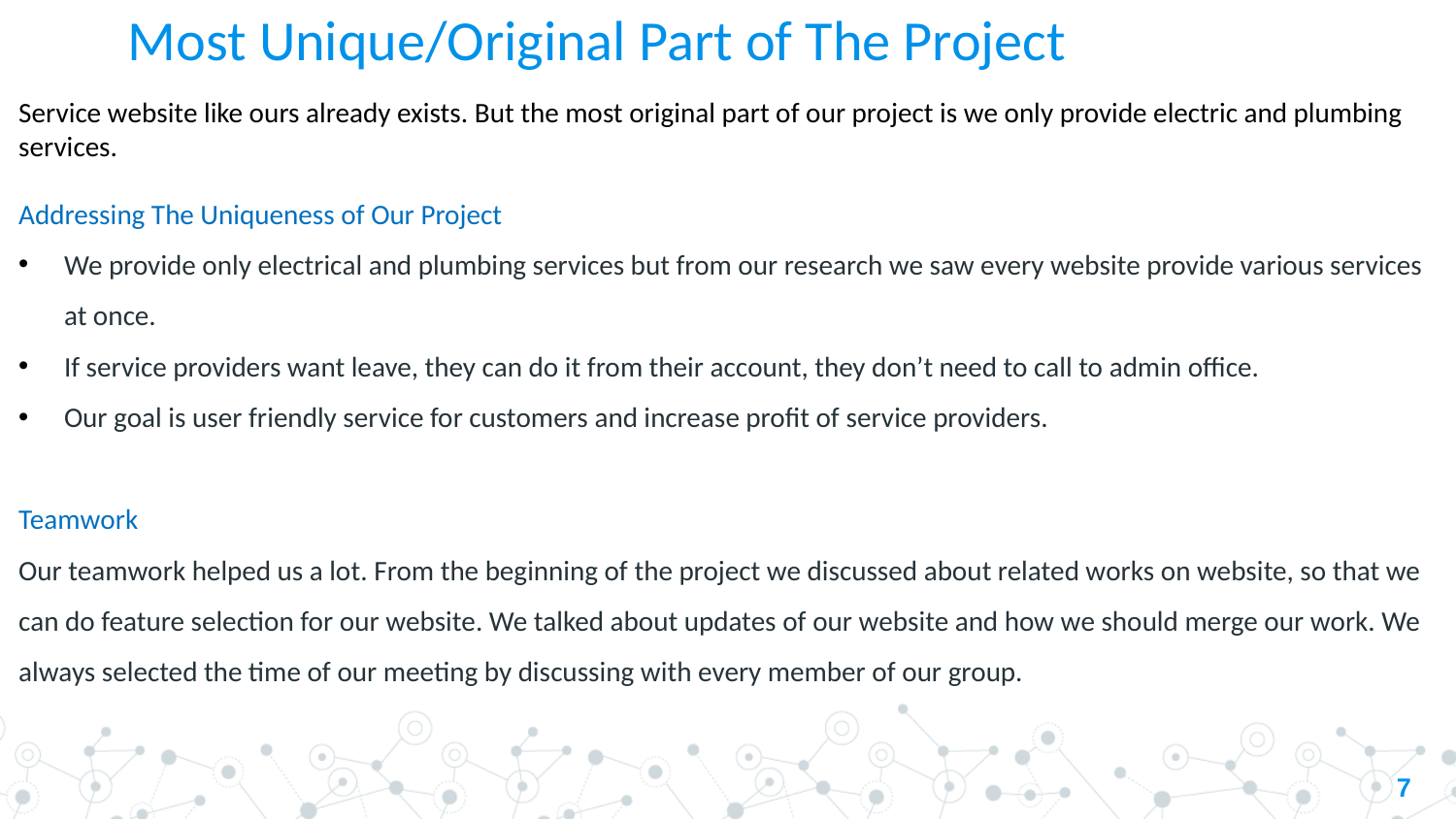

# Most Unique/Original Part of The Project
Service website like ours already exists. But the most original part of our project is we only provide electric and plumbing services.

Addressing The Uniqueness of Our Project
We provide only electrical and plumbing services but from our research we saw every website provide various services at once.
If service providers want leave, they can do it from their account, they don’t need to call to admin office.
Our goal is user friendly service for customers and increase profit of service providers.

Teamwork
Our teamwork helped us a lot. From the beginning of the project we discussed about related works on website, so that we can do feature selection for our website. We talked about updates of our website and how we should merge our work. We always selected the time of our meeting by discussing with every member of our group.
7